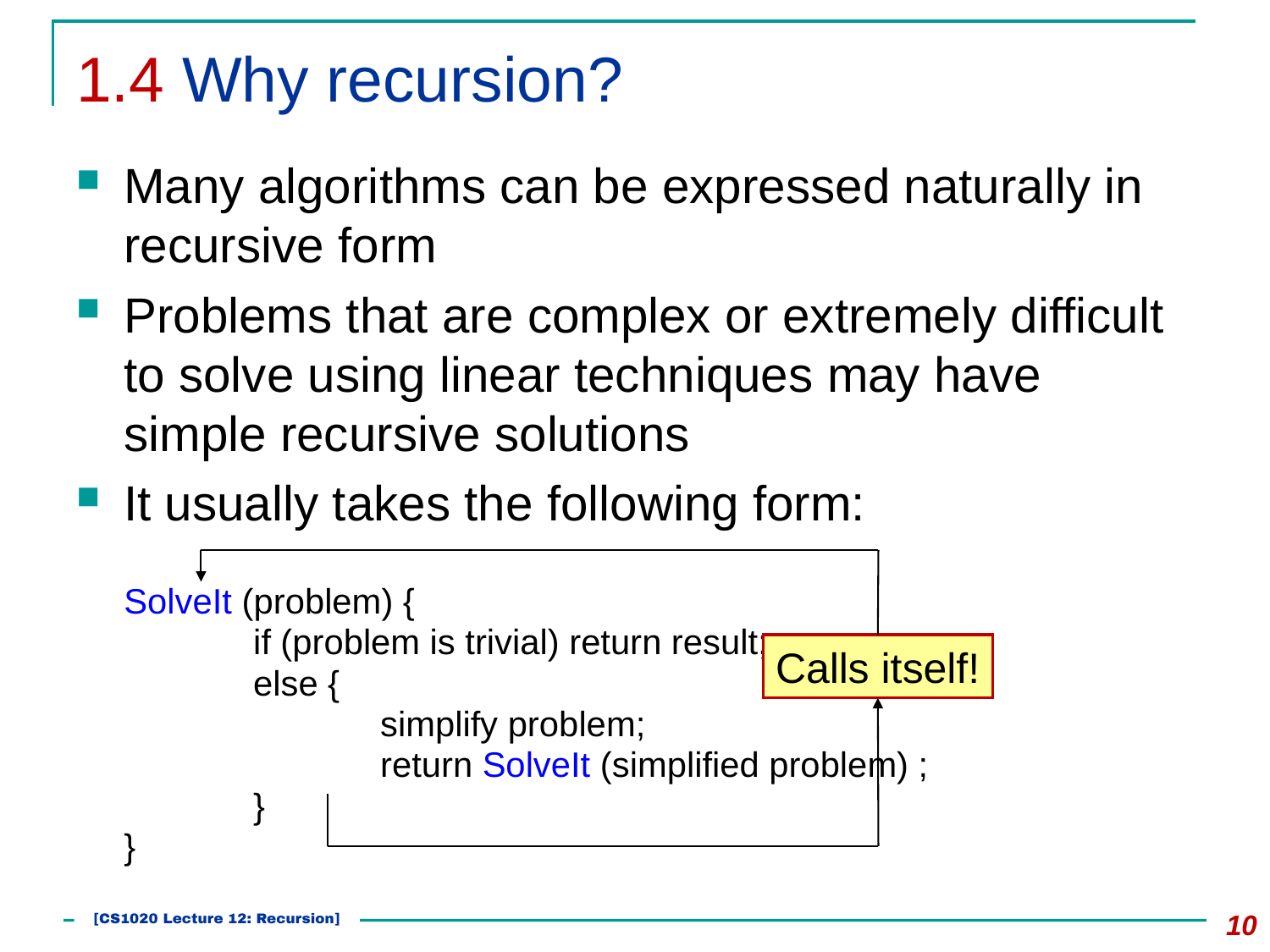

# 1.4 Why recursion?
Many algorithms can be expressed naturally in recursive form
Problems that are complex or extremely difficult to solve using linear techniques may have simple recursive solutions
It usually takes the following form:

SolveIt (problem) {
 	if (problem is trivial) return result;
 	else {
   		simplify problem;
   		return SolveIt (simplified problem) ;
  	}
}
Calls itself!
10
[CS1020 Lecture 12: Recursion]